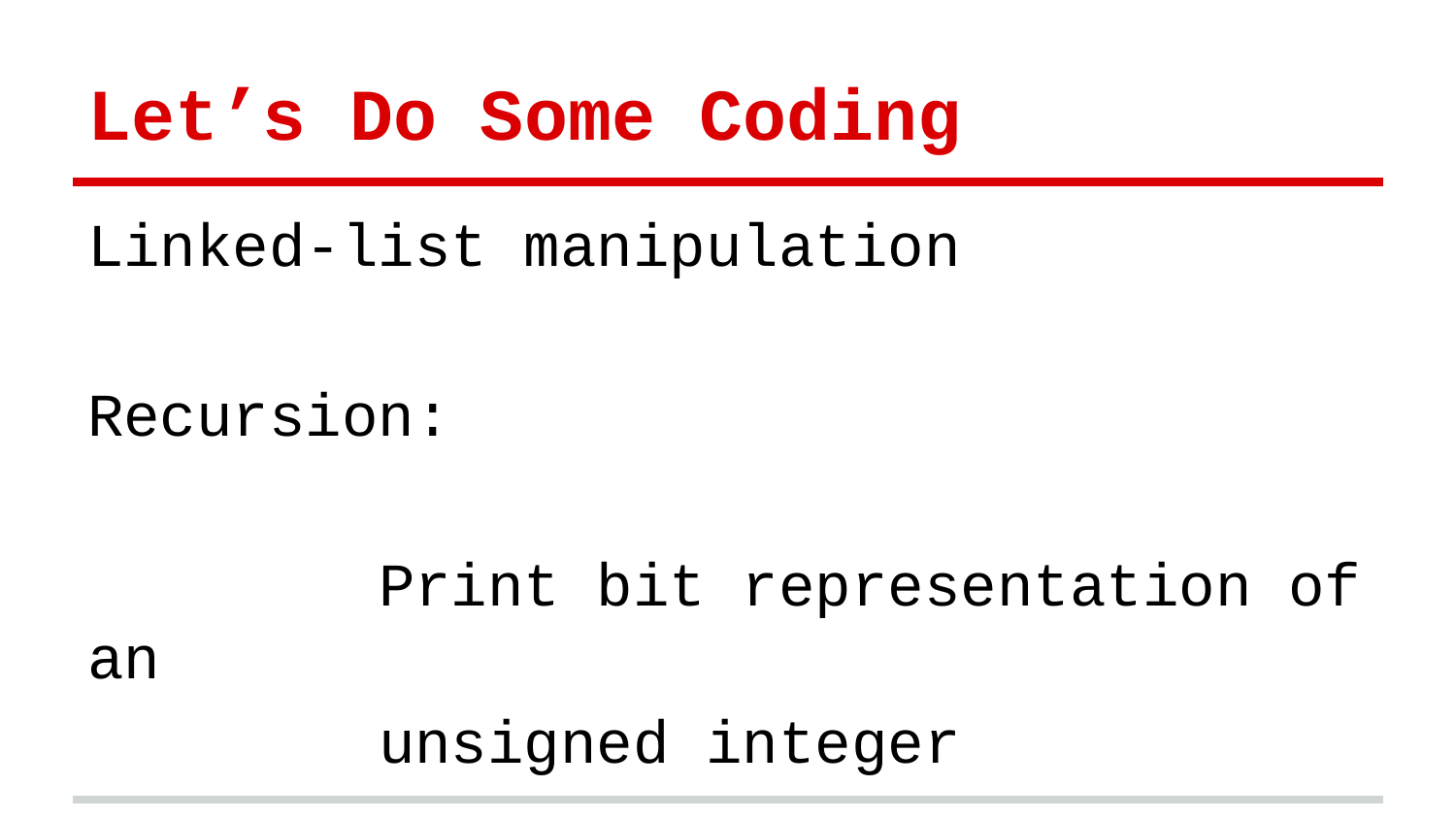

# Let’s Do Some Coding
Linked-list manipulation

Recursion:

		Print bit representation of an
		unsigned integer